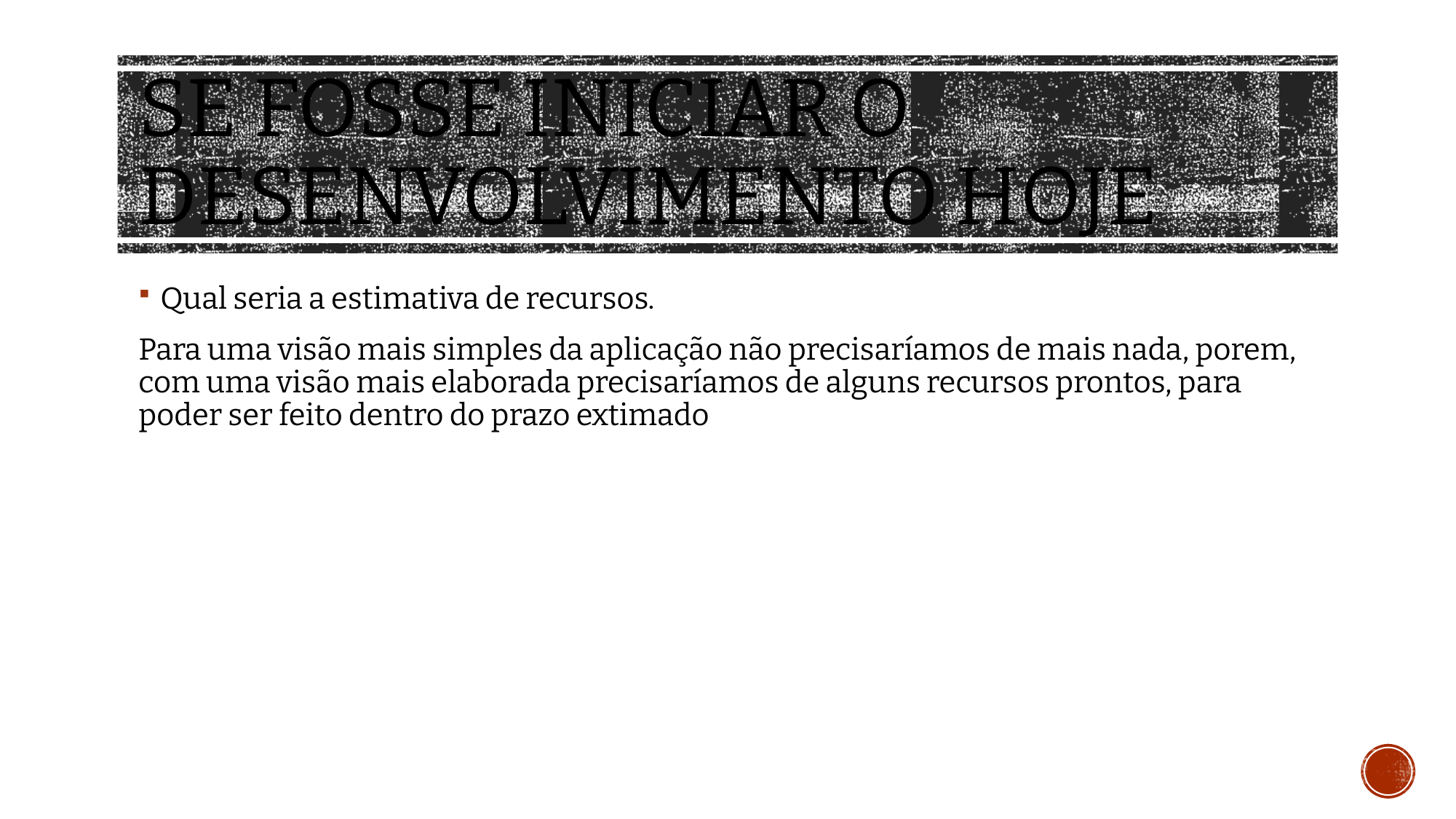

# Se fosse iniciar o desenvolvimento hoje

Qual seria a estimativa de recursos.
Para uma visão mais simples da aplicação não precisaríamos de mais nada, porem, com uma visão mais elaborada precisaríamos de alguns recursos prontos, para poder ser feito dentro do prazo extimado